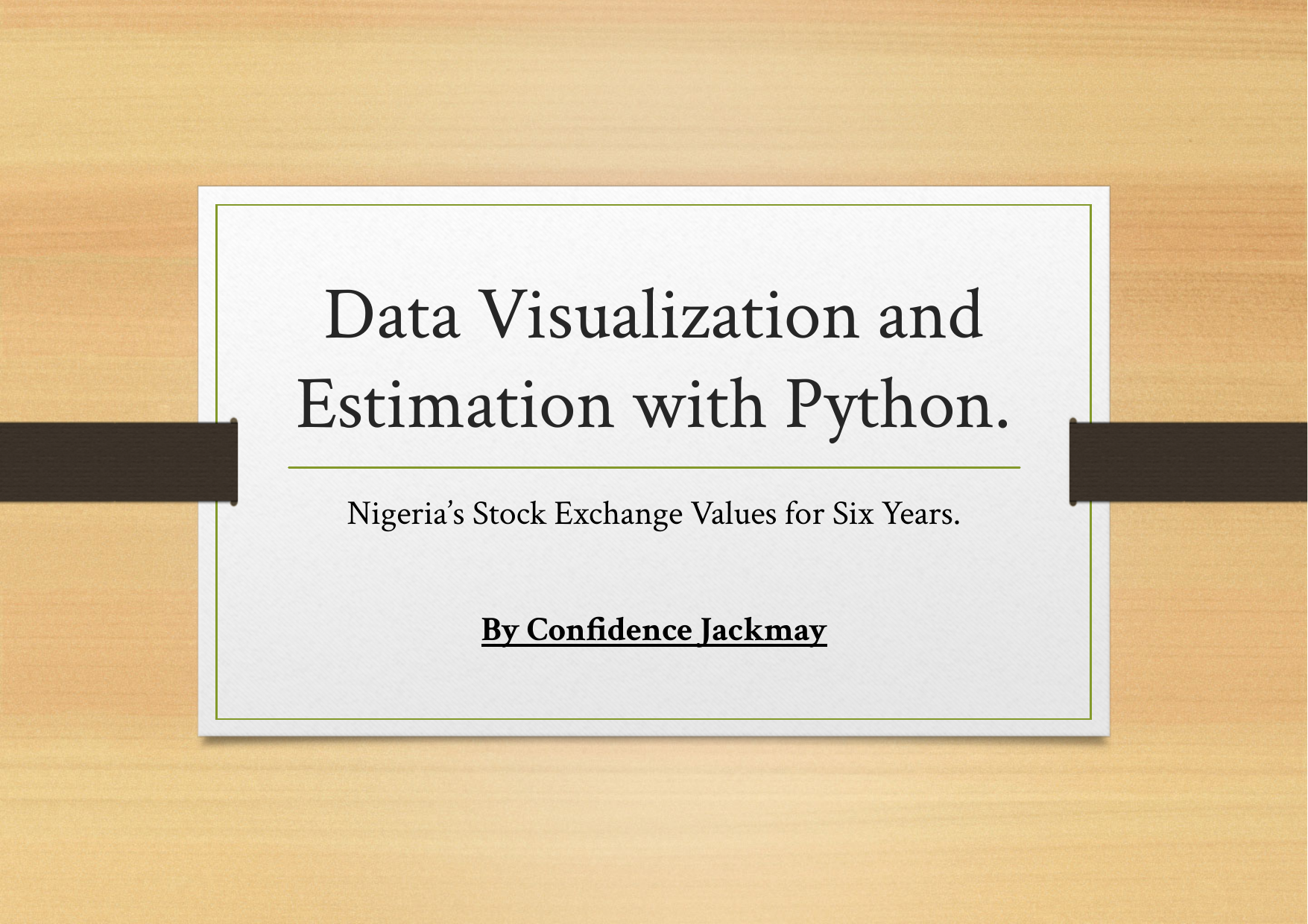

# Data Visualization and Estimation with Python.
Nigeria’s Stock Exchange Values for Six Years.

By Confidence Jackmay